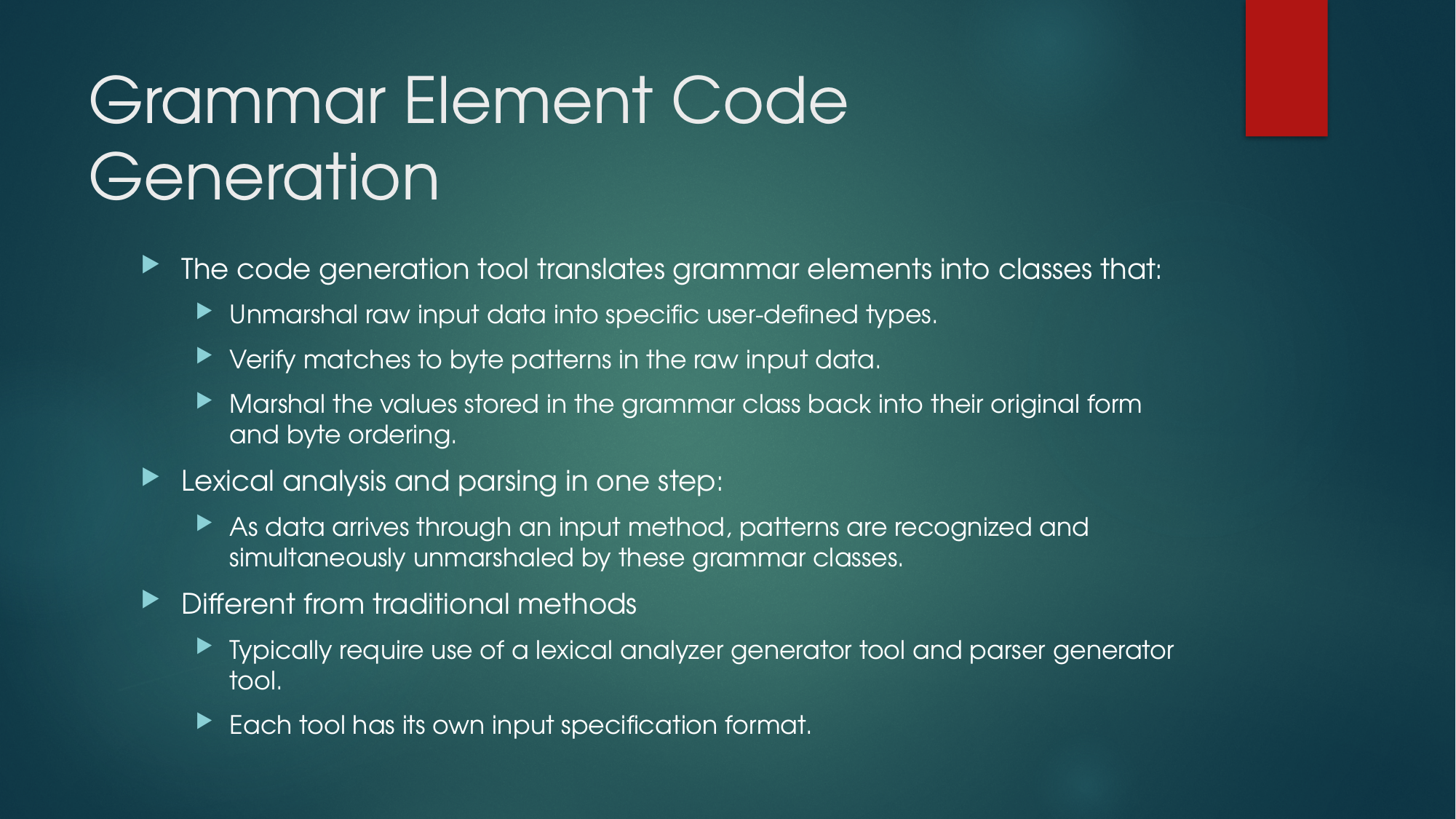

# Grammar Element Code Generation
The code generation tool translates grammar elements into classes that:
Unmarshal raw input data into specific user-defined types.
Verify matches to byte patterns in the raw input data.
Marshal the values stored in the grammar class back into their original form and byte ordering.
Lexical analysis and parsing in one step:
As data arrives through an input method, patterns are recognized and simultaneously unmarshaled by these grammar classes.
Different from traditional methods
Typically require use of a lexical analyzer generator tool and parser generator tool.
Each tool has its own input specification format.